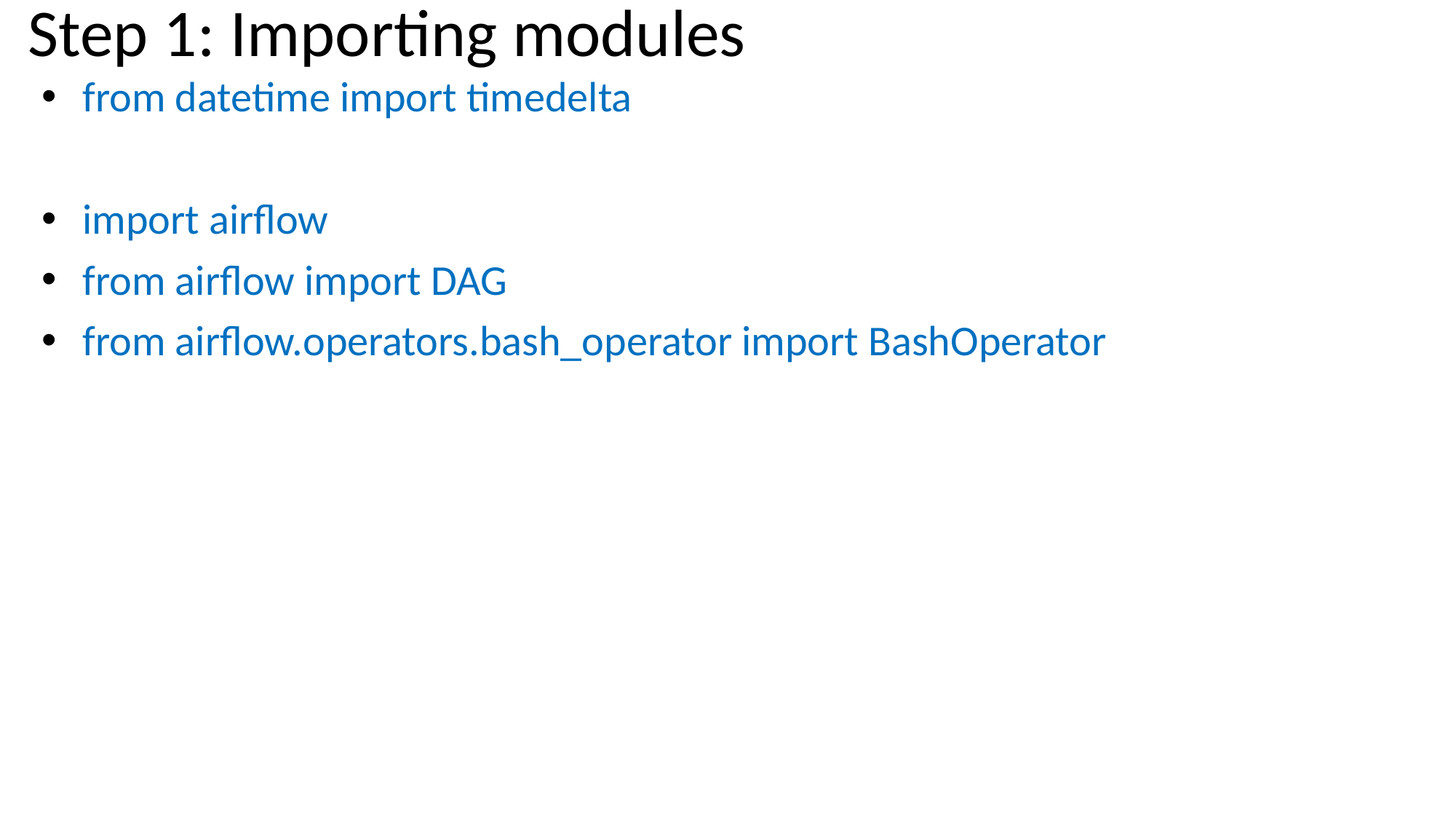

# Step 1: Importing modules
from datetime import timedelta

import airflow
from airflow import DAG
from airflow.operators.bash_operator import BashOperator